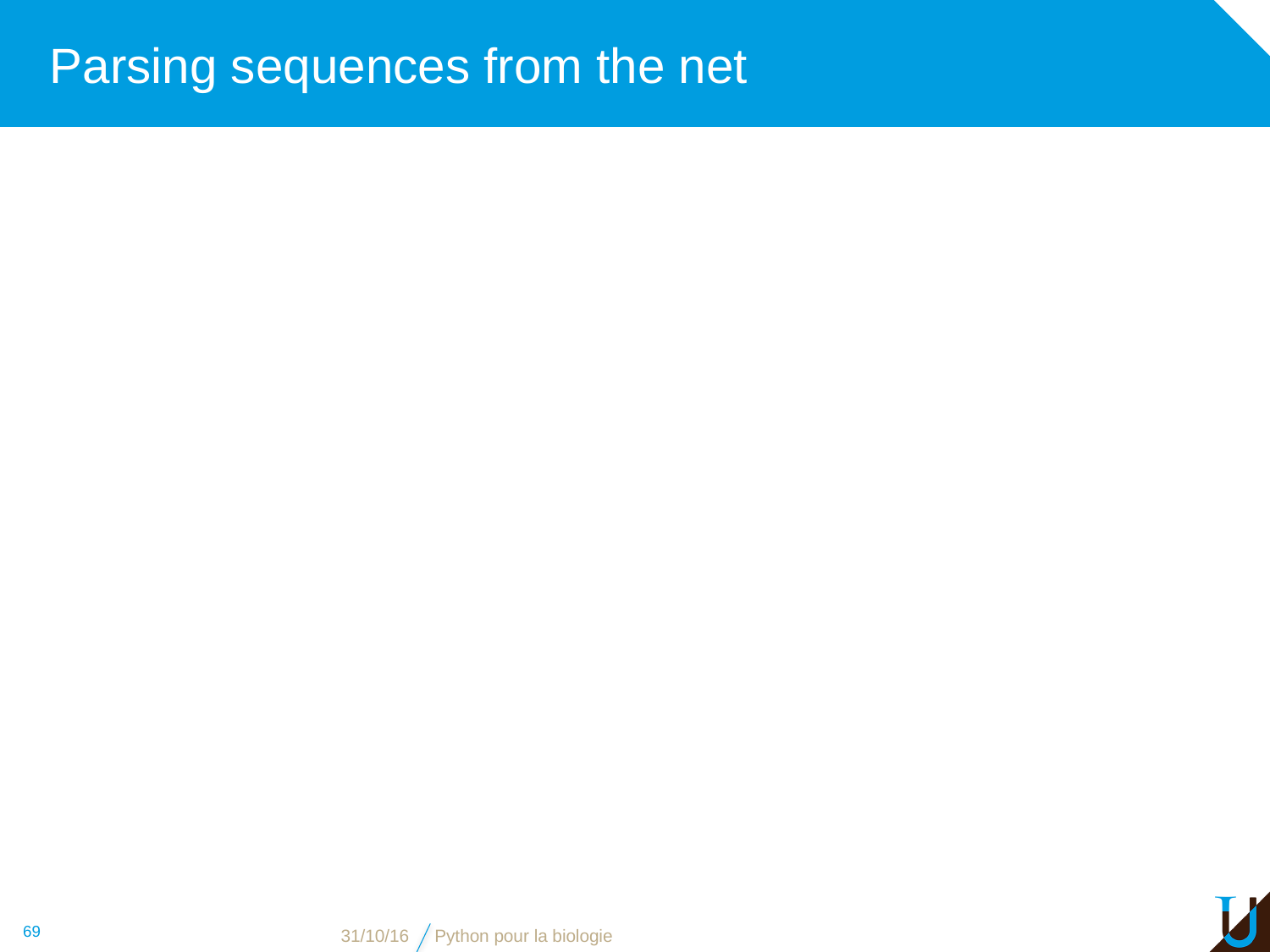

# Parsing sequences from the net

69
31/10/16
Python pour la biologie